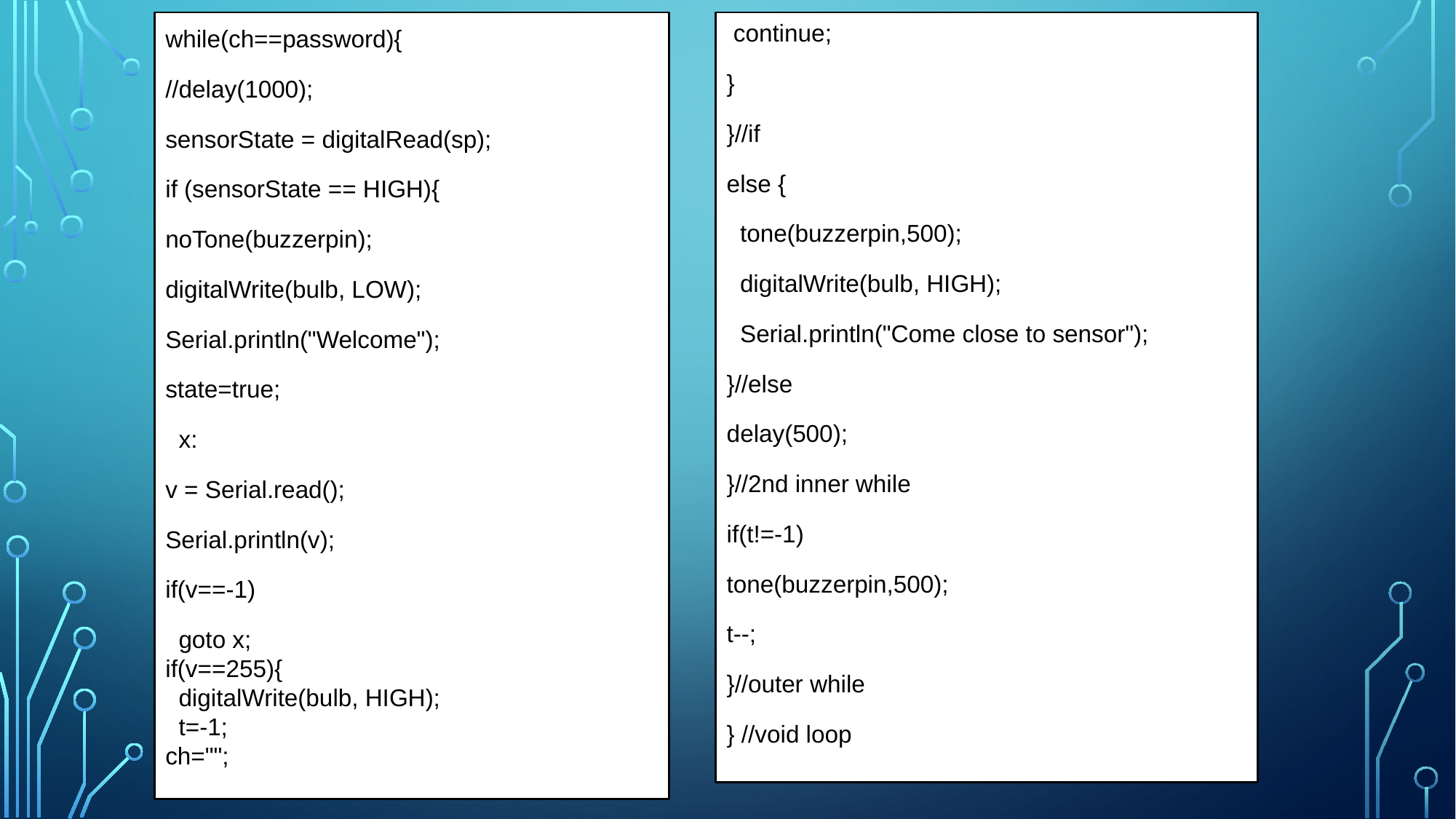

while(ch==password){
//delay(1000);
sensorState = digitalRead(sp);
if (sensorState == HIGH){
noTone(buzzerpin);
digitalWrite(bulb, LOW);
Serial.println("Welcome");
state=true;
  x:
v = Serial.read();
Serial.println(v);
if(v==-1)
  goto x;
if(v==255){
  digitalWrite(bulb, HIGH);
  t=-1;
ch="";

 continue;
}
}//if
else {
  tone(buzzerpin,500);
  digitalWrite(bulb, HIGH);
  Serial.println("Come close to sensor");
}//else
delay(500);
}//2nd inner while
if(t!=-1)
tone(buzzerpin,500);
t--;
}//outer while
} //void loop